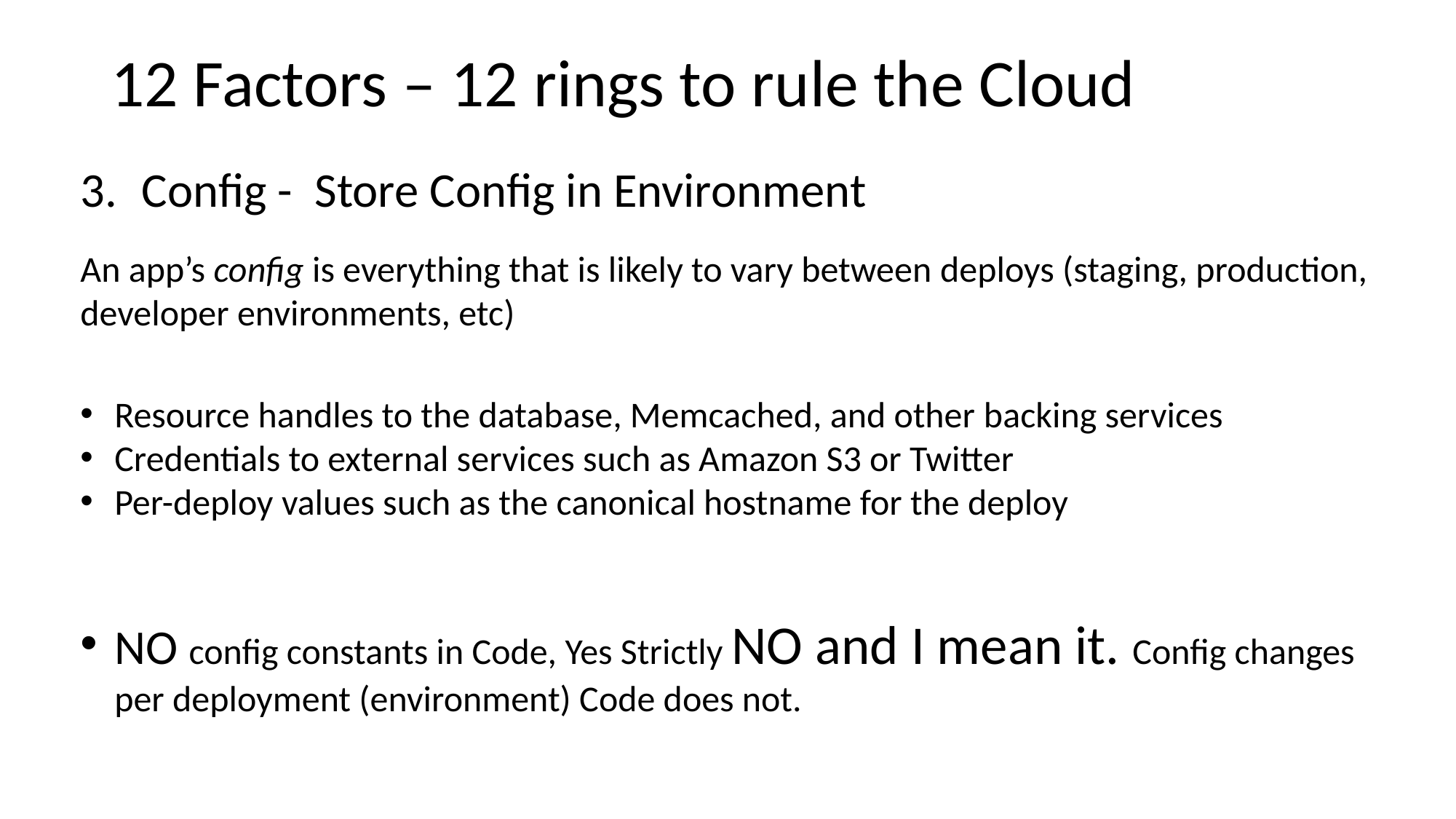

12 Factors – 12 rings to rule the Cloud
Config -  Store Config in Environment

An app’s config is everything that is likely to vary between deploys (staging, production, developer environments, etc)

Resource handles to the database, Memcached, and other backing services
Credentials to external services such as Amazon S3 or Twitter
Per-deploy values such as the canonical hostname for the deploy

NO config constants in Code, Yes Strictly NO and I mean it. Config changes per deployment (environment) Code does not.